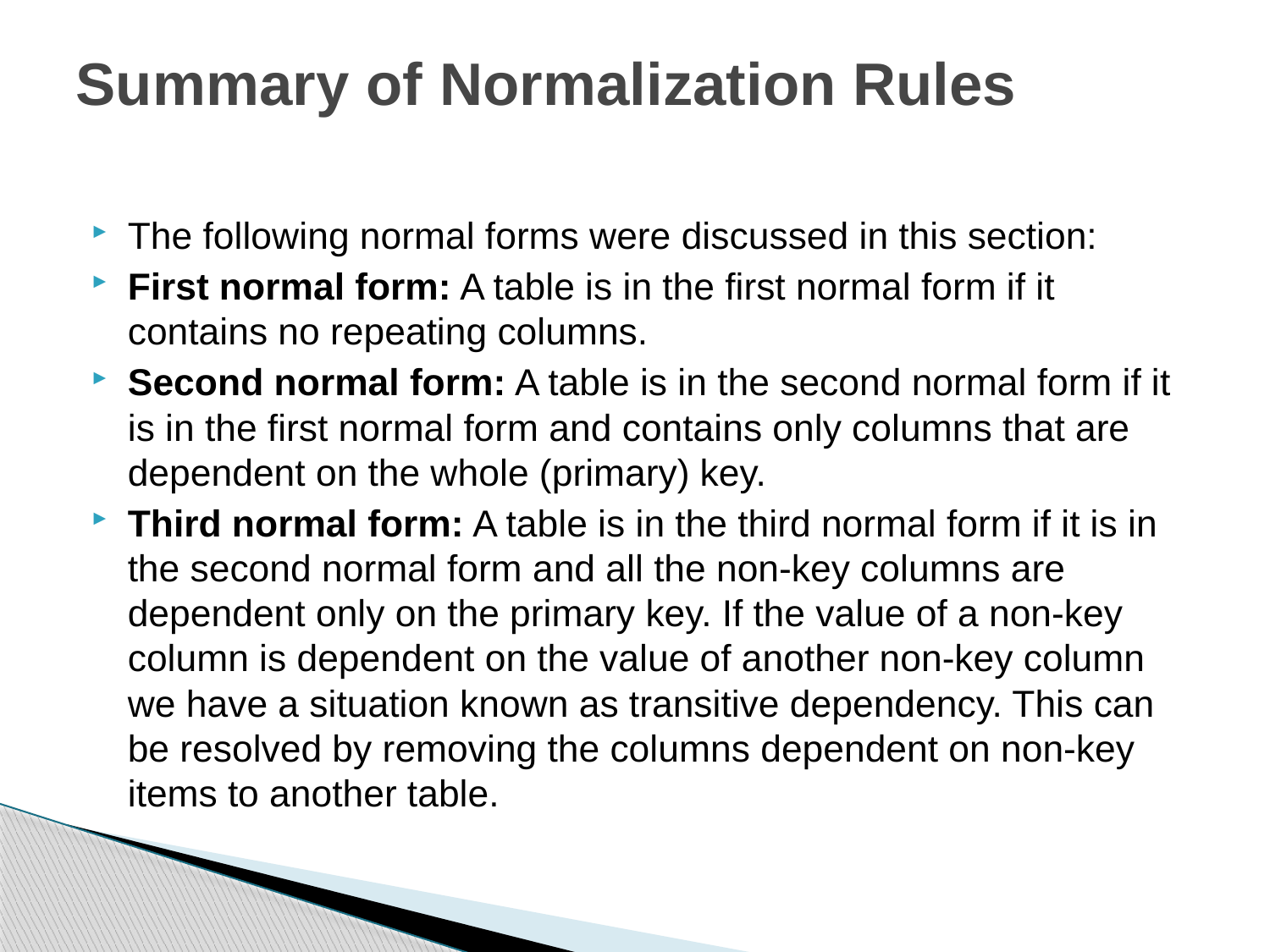

# Summary of Normalization Rules
The following normal forms were discussed in this section:
First normal form: A table is in the first normal form if it contains no repeating columns.
Second normal form: A table is in the second normal form if it is in the first normal form and contains only columns that are dependent on the whole (primary) key.
Third normal form: A table is in the third normal form if it is in the second normal form and all the non-key columns are dependent only on the primary key. If the value of a non-key column is dependent on the value of another non-key column we have a situation known as transitive dependency. This can be resolved by removing the columns dependent on non-key items to another table.